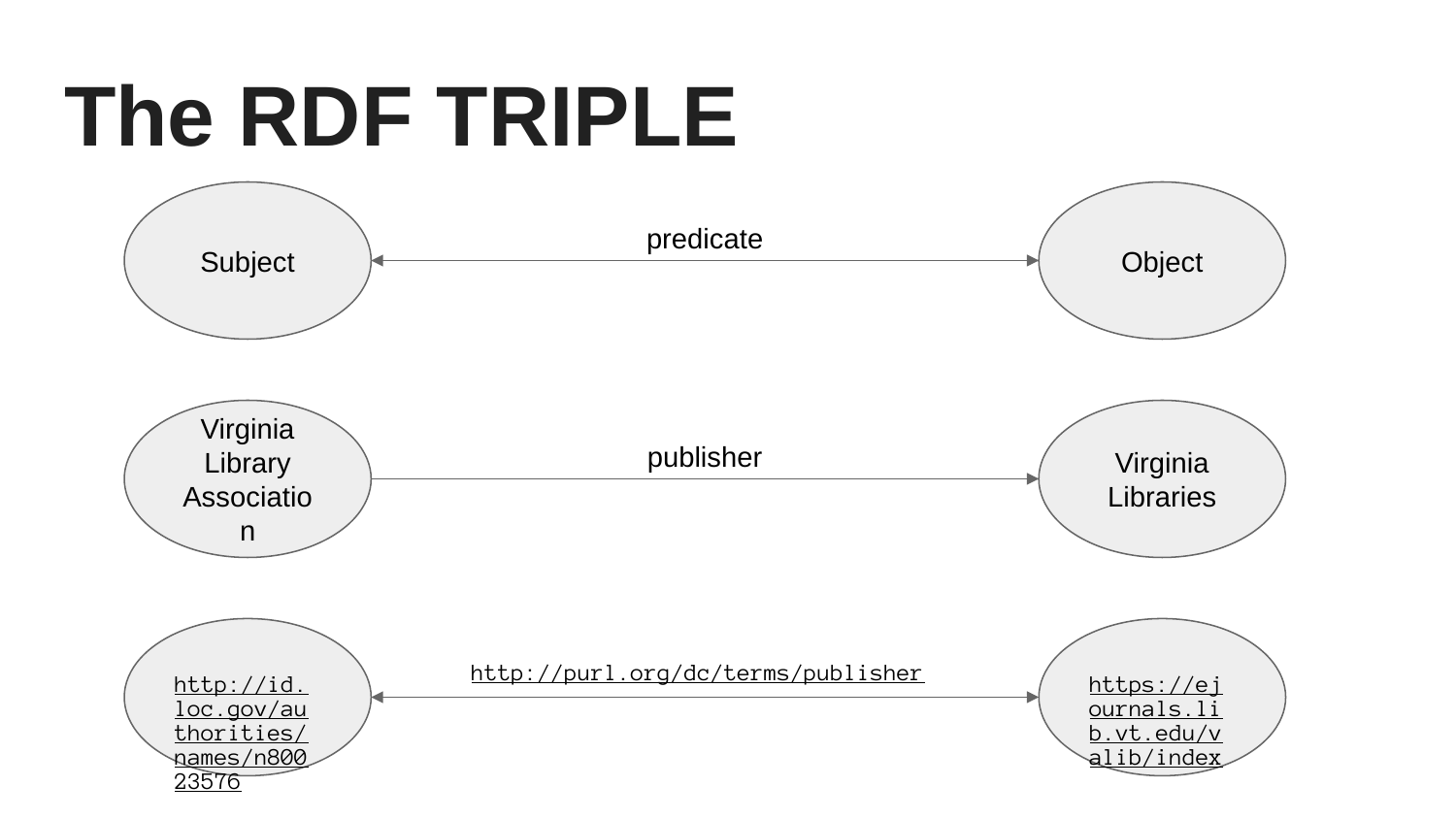

# The RDF TRIPLE
Subject
Object
predicate
Virginia Library Association
Virginia Libraries
publisher
http://id.loc.gov/authorities/names/n80023576
https://ejournals.lib.vt.edu/valib/index
http://purl.org/dc/terms/publisher